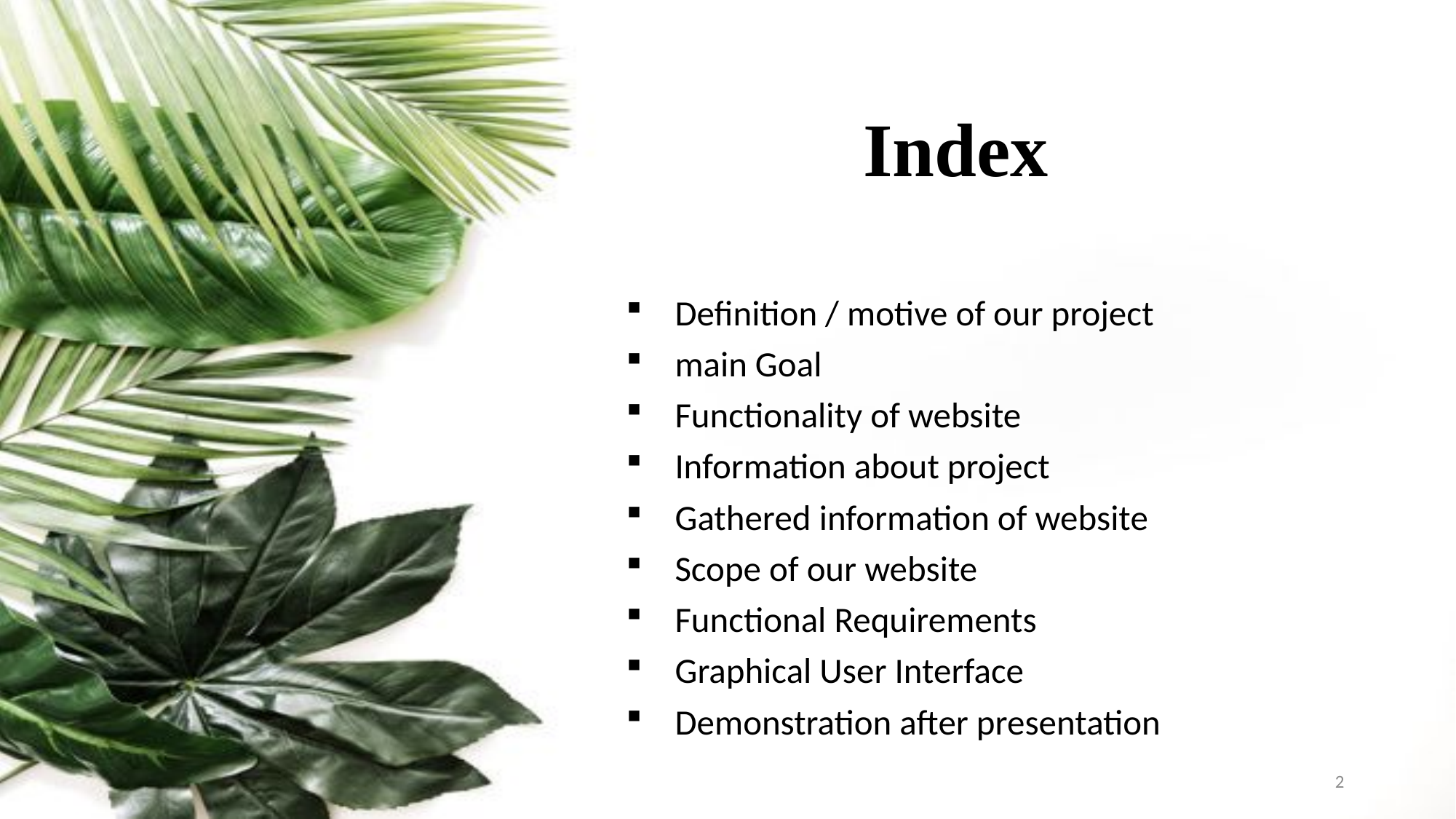

# Index

   Definition / motive of our project
   main Goal
   Functionality of website
   Information about project
   Gathered information of website
   Scope of our website
   Functional Requirements
   Graphical User Interface
   Demonstration after presentation

2